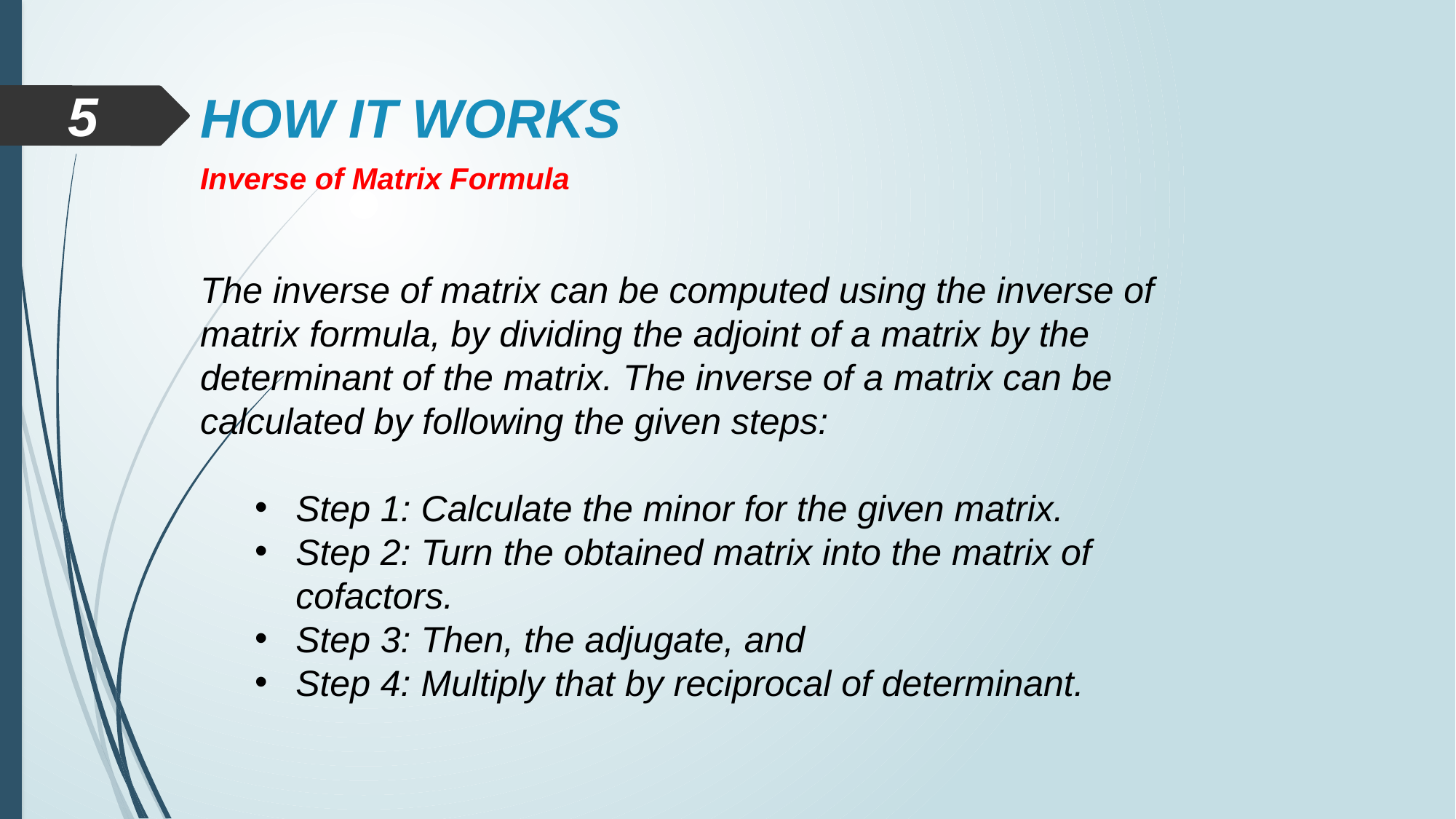

5
# HOW IT WORKS
Inverse of Matrix Formula
The inverse of matrix can be computed using the inverse of matrix formula, by dividing the adjoint of a matrix by the determinant of the matrix. The inverse of a matrix can be calculated by following the given steps:

Step 1: Calculate the minor for the given matrix.
Step 2: Turn the obtained matrix into the matrix of cofactors.
Step 3: Then, the adjugate, and
Step 4: Multiply that by reciprocal of determinant.